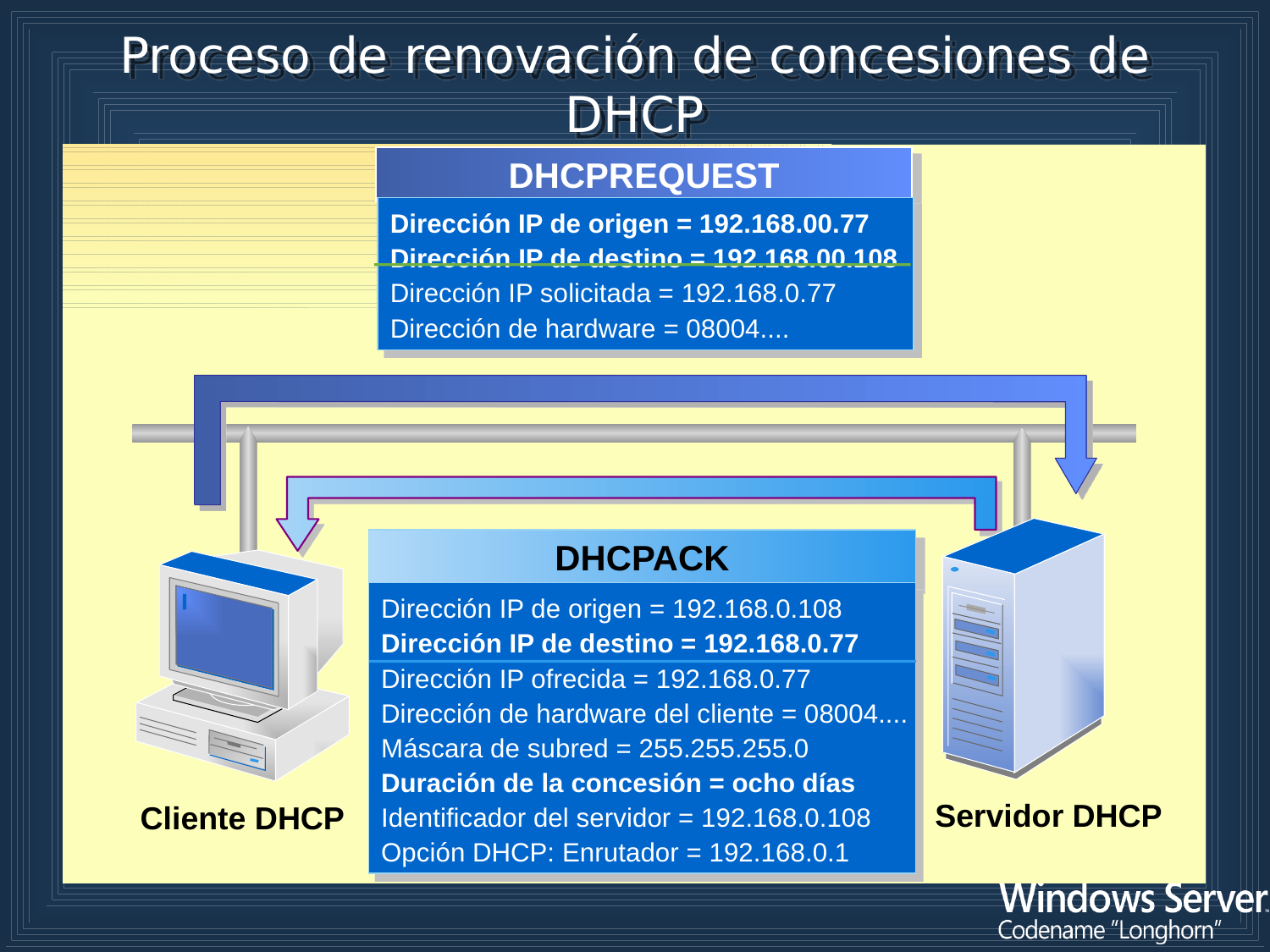

# Proceso de renovación de concesiones de DHCP

DHCPREQUEST
Dirección IP de origen = 192.168.00.77
Dirección IP de destino = 192.168.00.108
Dirección IP solicitada = 192.168.0.77
Dirección de hardware = 08004....

DHCPACK

Dirección IP de origen = 192.168.0.108
Dirección IP de destino = 192.168.0.77
Dirección IP ofrecida = 192.168.0.77
Dirección de hardware del cliente = 08004....
Máscara de subred = 255.255.255.0
Duración de la concesión = ocho días
Identificador del servidor = 192.168.0.108
Opción DHCP: Enrutador = 192.168.0.1

Servidor DHCP
Cliente DHCP